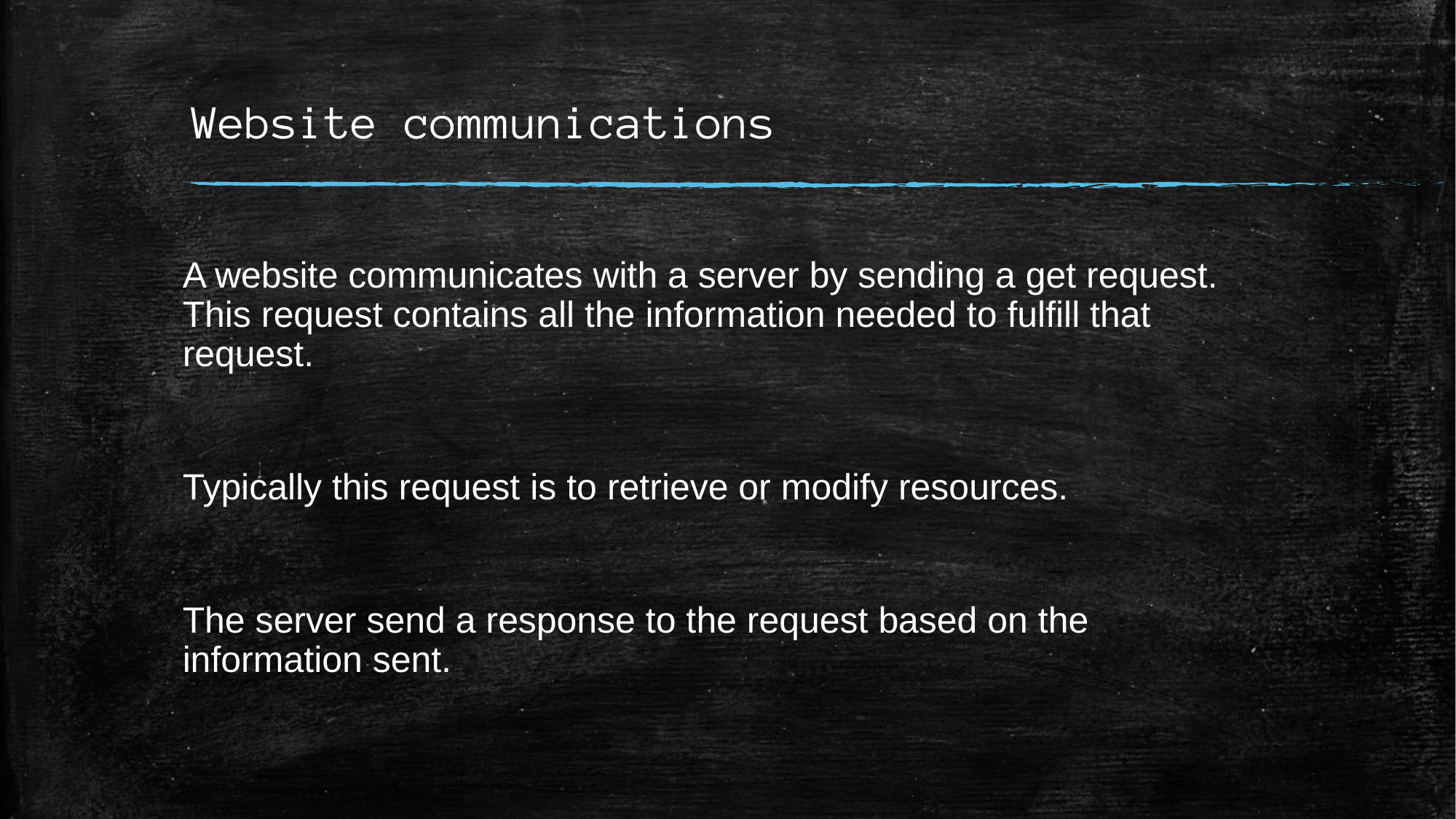

# Website communications
A website communicates with a server by sending a get request. This request contains all the information needed to fulfill that request.

Typically this request is to retrieve or modify resources.

The server send a response to the request based on the information sent.